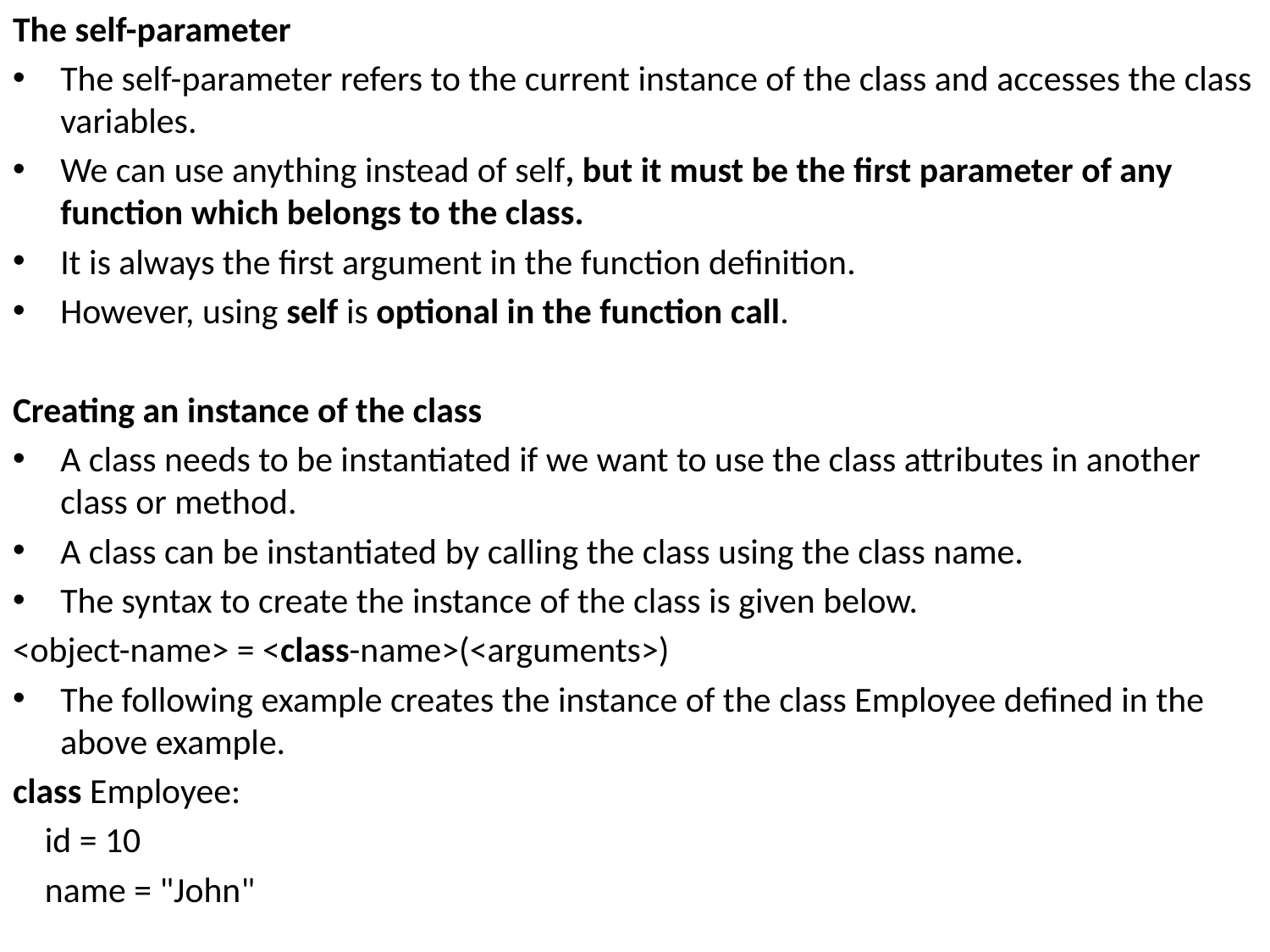

The self-parameter
The self-parameter refers to the current instance of the class and accesses the class variables.
We can use anything instead of self, but it must be the first parameter of any function which belongs to the class.
It is always the first argument in the function definition.
However, using self is optional in the function call.

Creating an instance of the class
A class needs to be instantiated if we want to use the class attributes in another class or method.
A class can be instantiated by calling the class using the class name.
The syntax to create the instance of the class is given below.
<object-name> = <class-name>(<arguments>)
The following example creates the instance of the class Employee defined in the above example.
class Employee:
    id = 10
    name = "John"